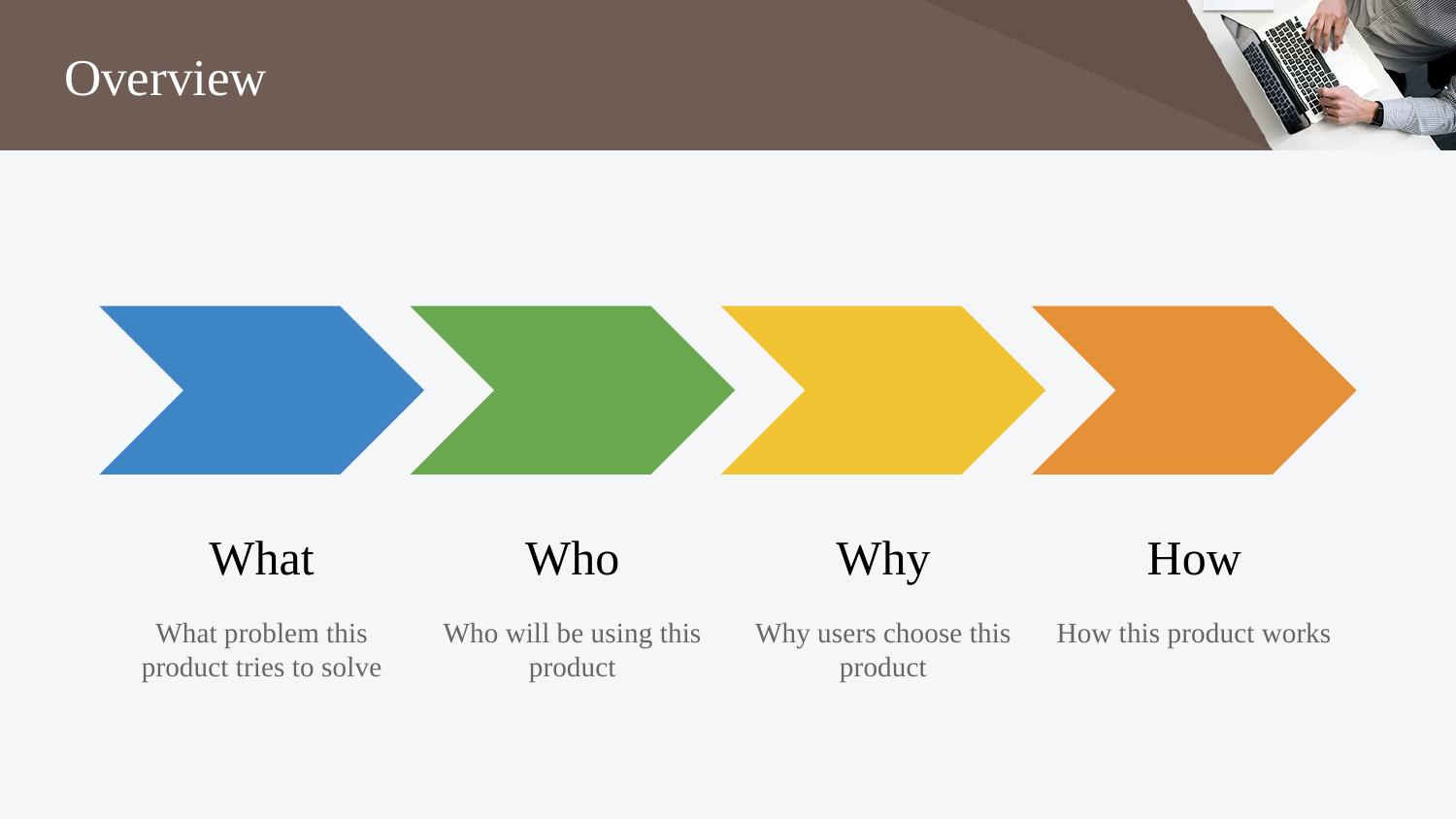

# Overview

What
Who
Why
How
What problem this product tries to solve
Who will be using this product
Why users choose this product
How this product works